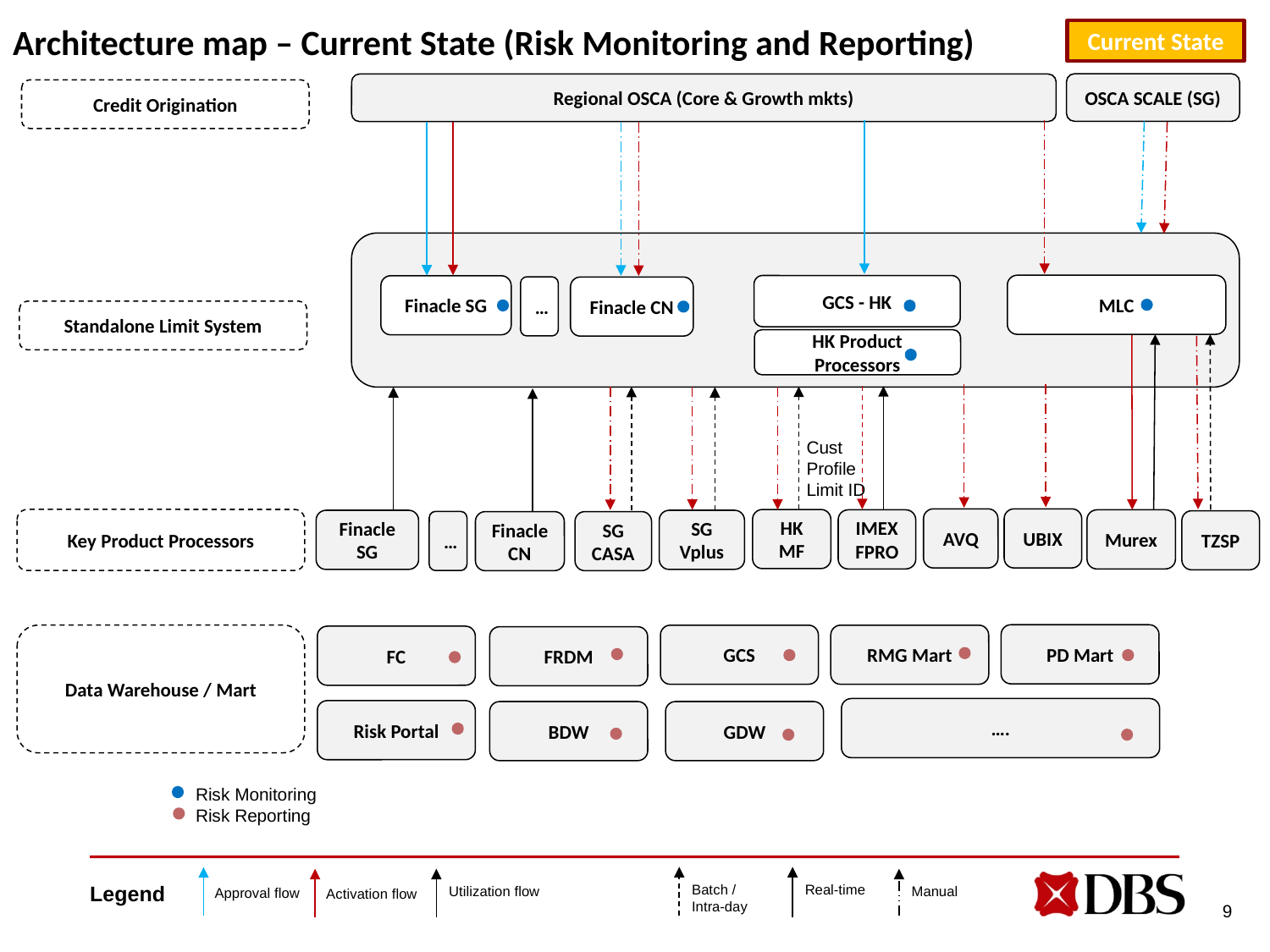

# Architecture map – Current State (Risk Monitoring and Reporting)
Current State
OSCA SCALE (SG)
Regional OSCA (Core & Growth mkts)
Credit Origination

MLC
GCS - HK
Finacle SG
…
Finacle CN

Standalone Limit System

HK Product Processors

Cust
Profile
Limit ID
AVQ
UBIX
Key Product Processors
HK MF
IMEXFPRO
Murex
Finacle SG
SG Vplus
TZSP
…
Finacle CN
SG CASA
PD Mart
RMG Mart
Data Warehouse / Mart
GCS
FC
FRDM

….
Risk Portal
BDW
GDW

Risk Monitoring
Risk Reporting

Legend
Real-time
Batch / Intra-day
Utilization flow
Manual
Approval flow
Activation flow
9